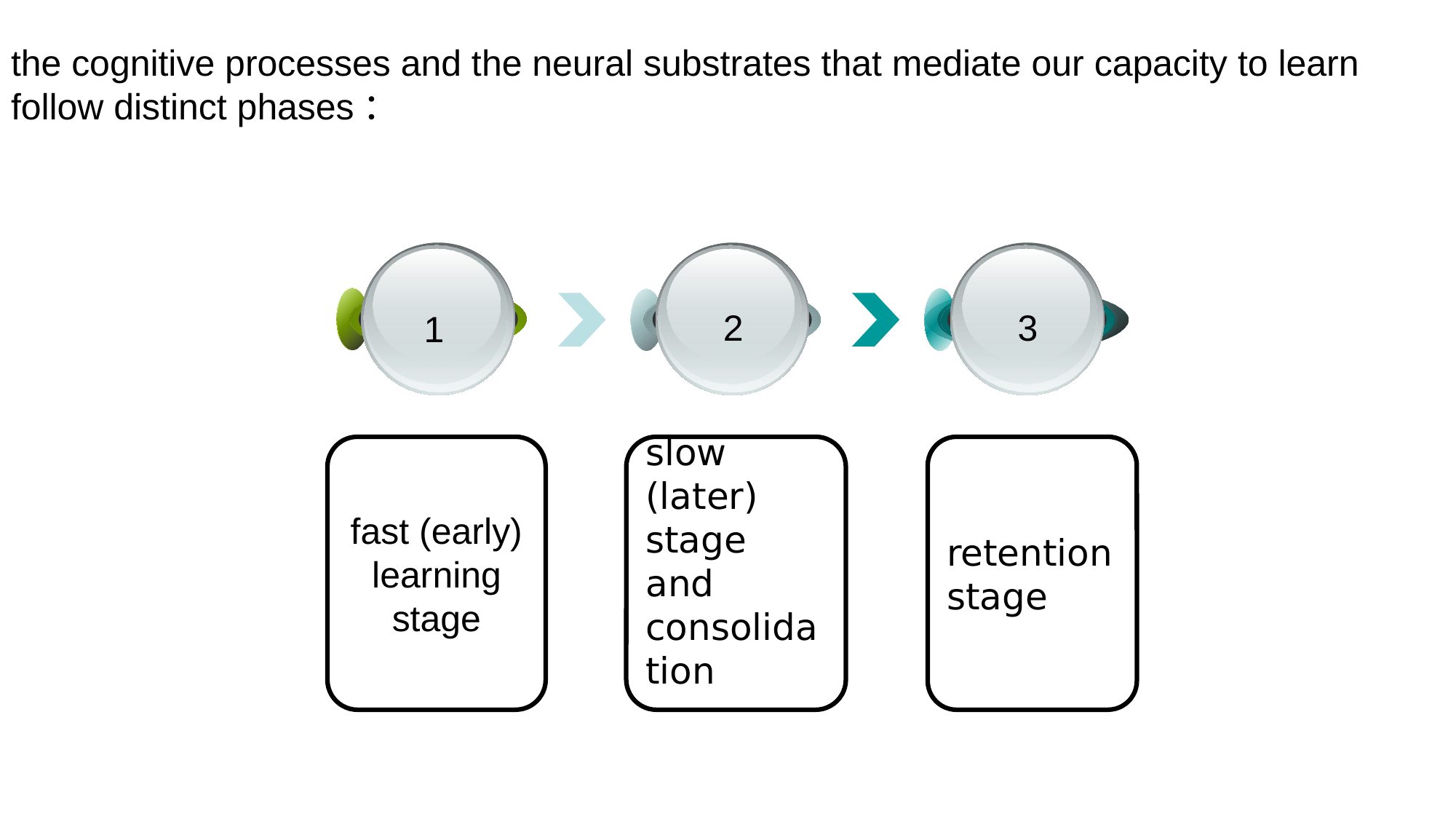

# the cognitive processes and the neural substrates that mediate our capacity to learn  follow distinct phases：

2
3
fast (early) learning stage
slow (later) stage and consolidation

retention stage
1